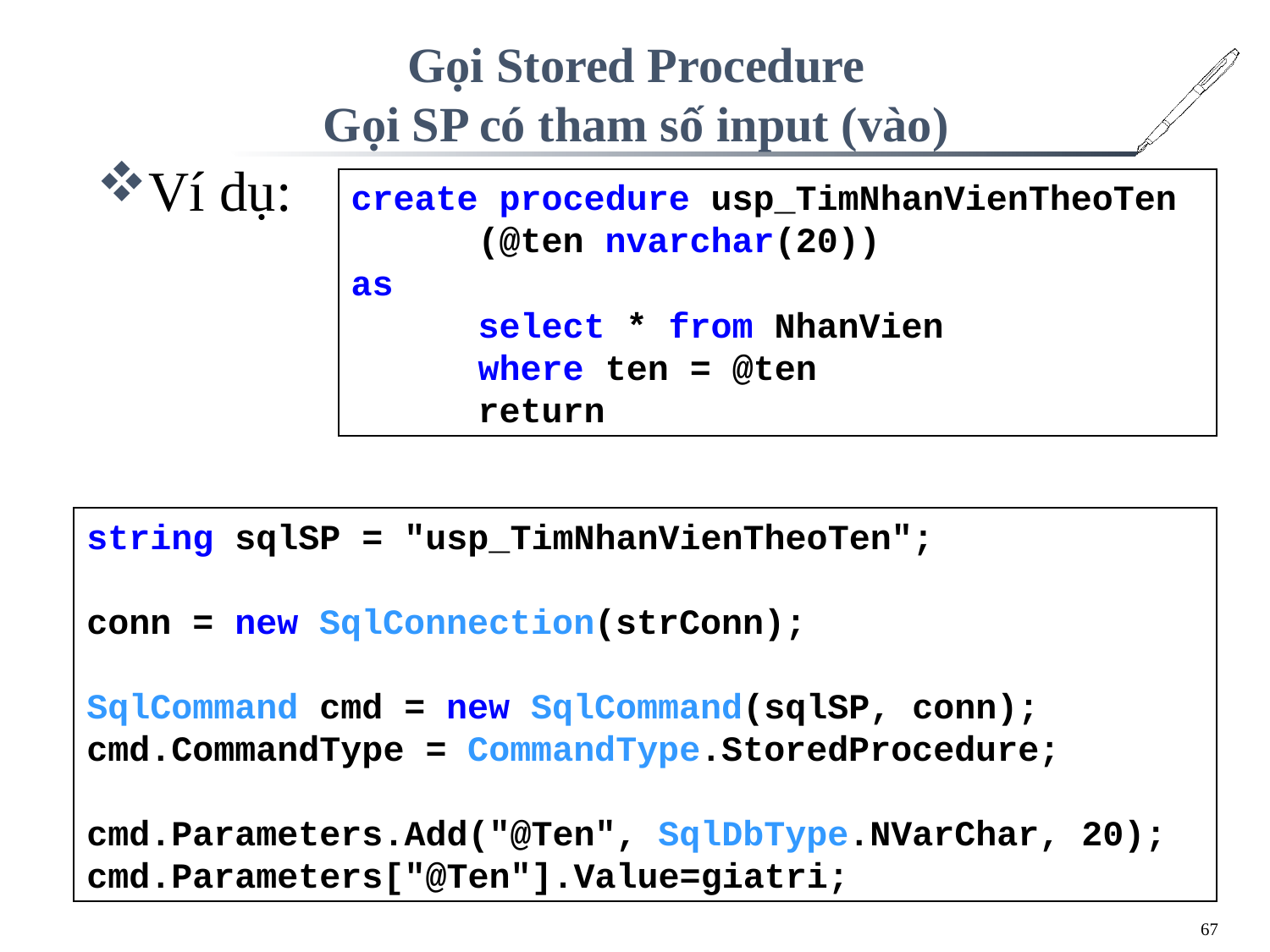

# Gọi Stored Procedure Gọi SP có tham số input (vào)
Ví dụ:
create procedure usp_TimNhanVienTheoTen
	(@ten nvarchar(20))
as
	select * from NhanVien
	where ten = @ten
	return
string sqlSP = "usp_TimNhanVienTheoTen";
conn = new SqlConnection(strConn);
SqlCommand cmd = new SqlCommand(sqlSP, conn);
cmd.CommandType = CommandType.StoredProcedure;
cmd.Parameters.Add("@Ten", SqlDbType.NVarChar, 20);
cmd.Parameters["@Ten"].Value=giatri;
67